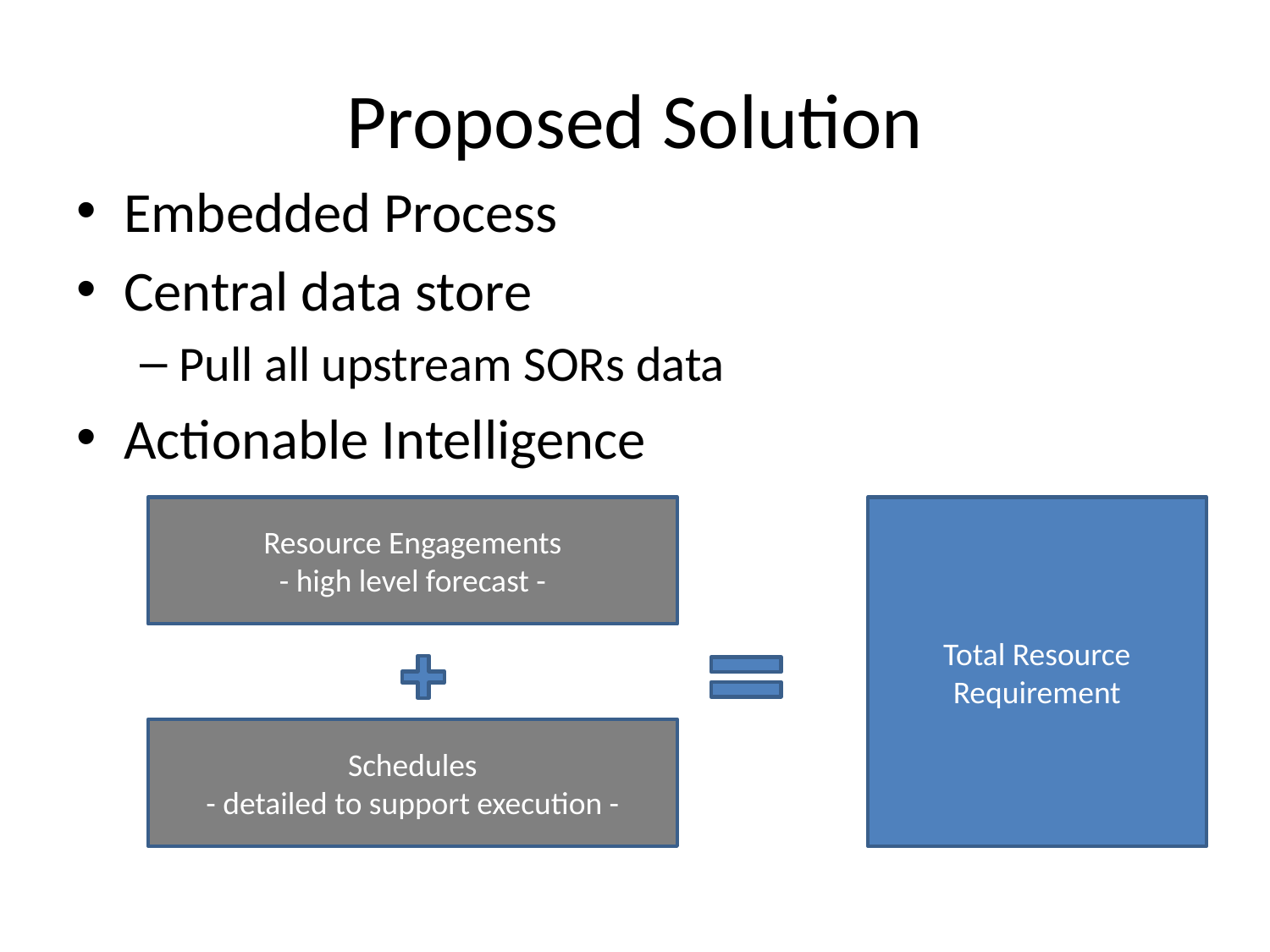

# Proposed Solution
Embedded Process
Central data store
Pull all upstream SORs data
Actionable Intelligence

Resource Engagements
- high level forecast -
Total Resource
Requirement

Schedules
- detailed to support execution -